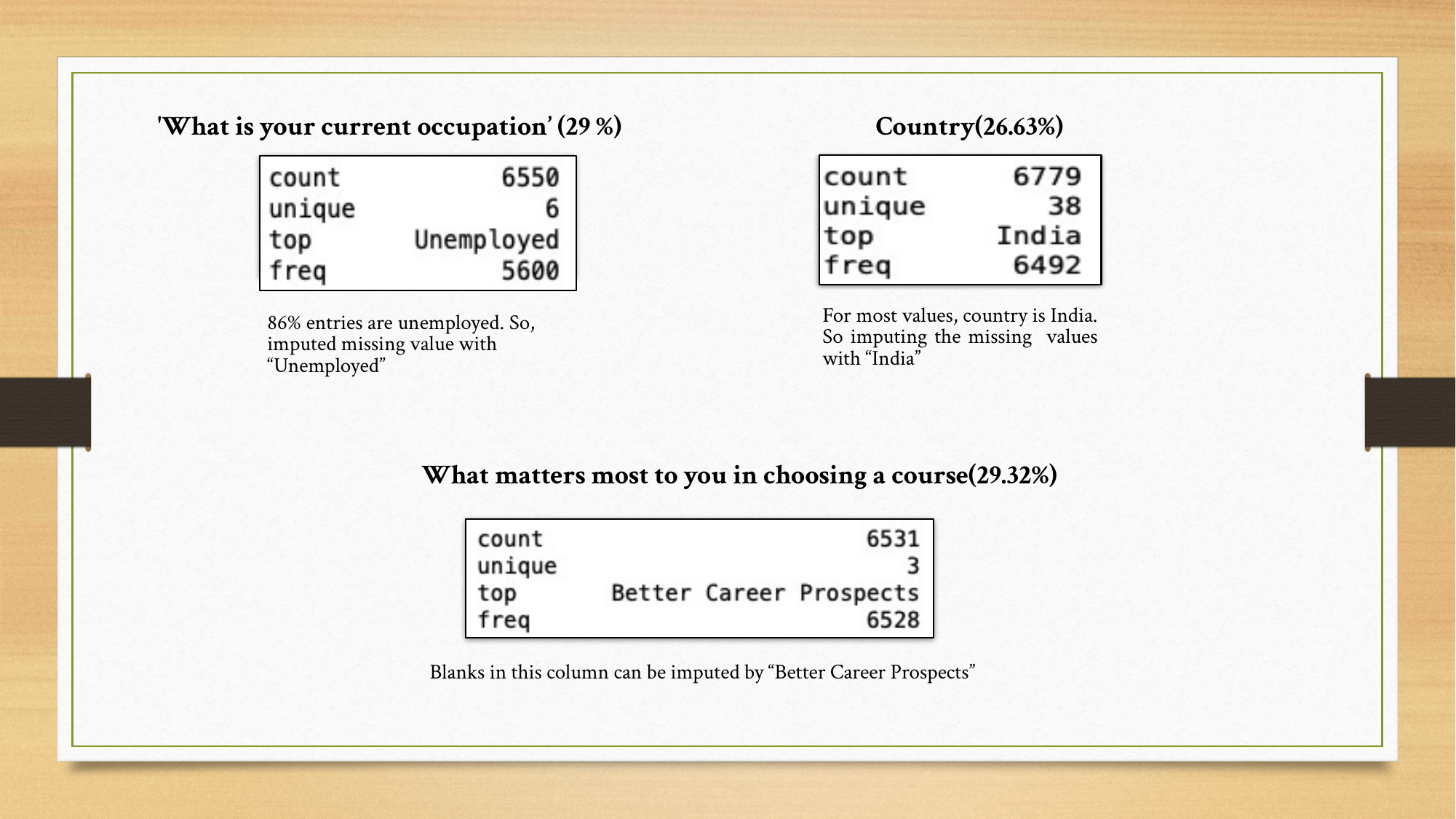

'What is your current occupation’ (29 %)
Country(26.63%)

For most values, country is India. So imputing the missing  values with “India”
86% entries are unemployed. So, imputed missing value with “Unemployed”
What matters most to you in choosing a course(29.32%)

Blanks in this column can be imputed by “Better Career Prospects”